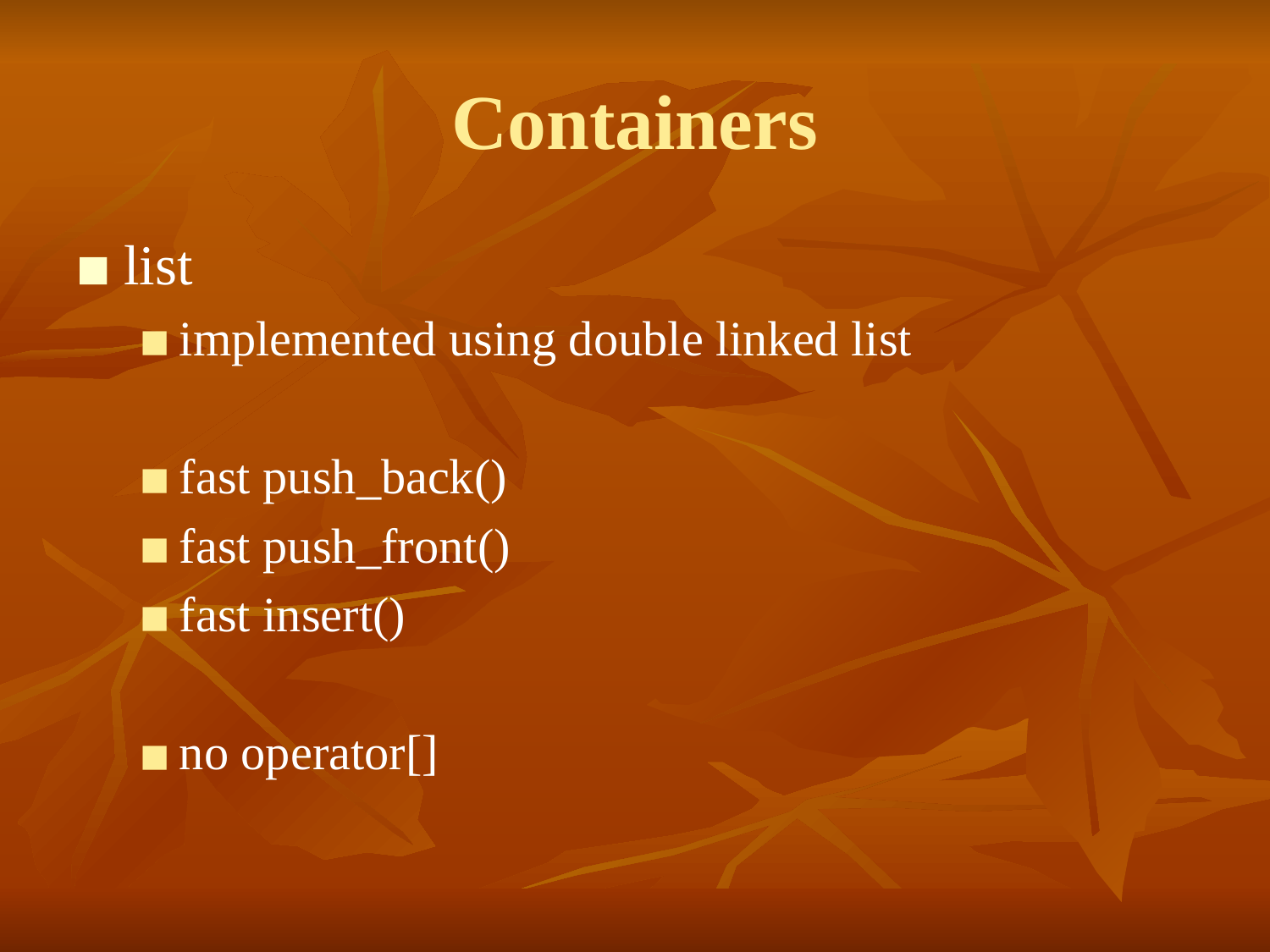

# Containers
list
implemented using double linked list

fast push_back()
fast push_front()
fast insert()

no operator[]